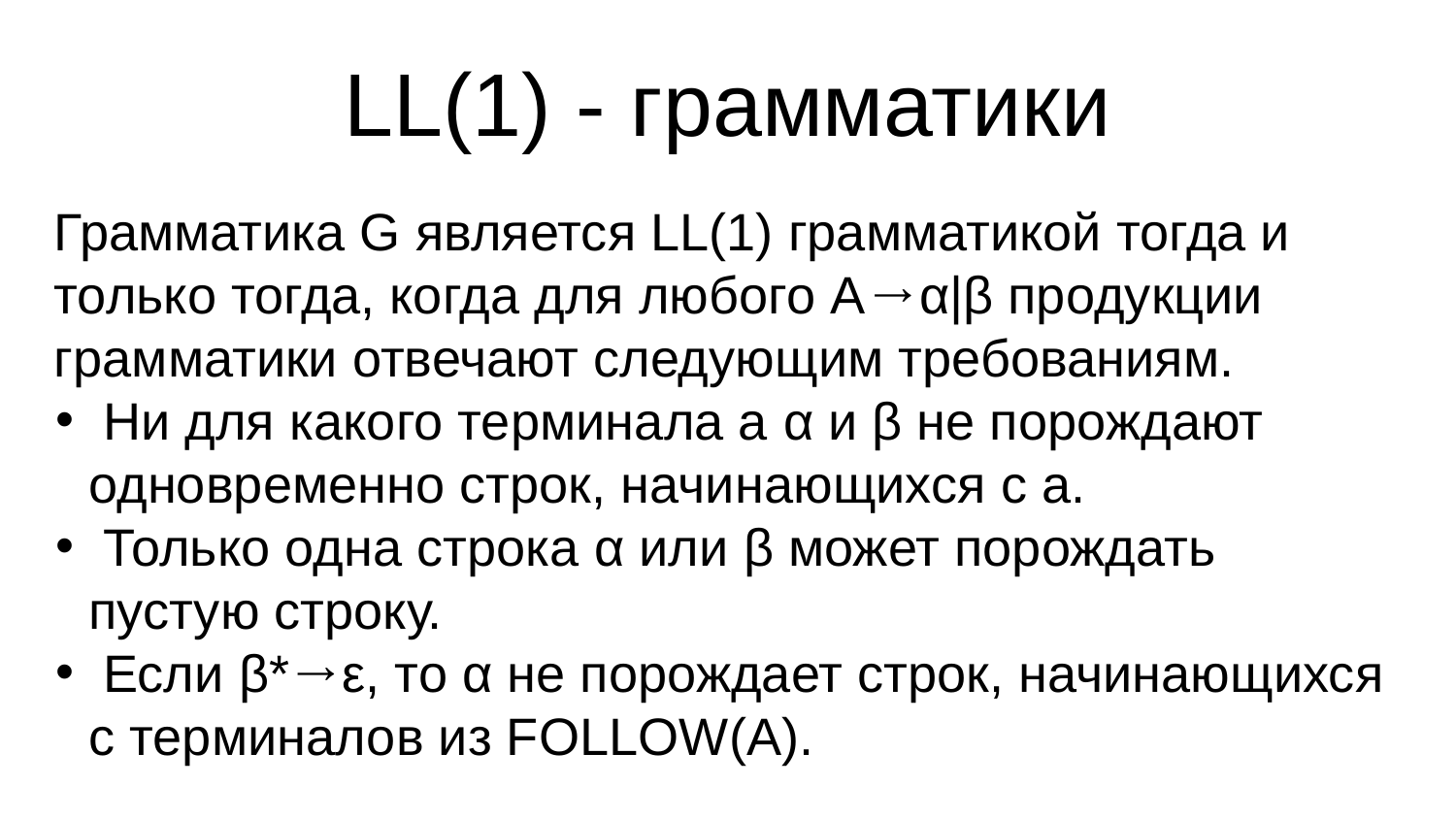

LL(1) - грамматики
Грамматика G является LL(1) грамматикой тогда и только тогда, когда для любого A→α|β продукции грамматики отвечают следующим требованиям.
 Ни для какого терминала a α и β не порождают одновременно строк, начинающихся с a.
 Только одна строка α или β может порождать пустую строку.
 Если β*→ε, то α не порождает строк, начинающихся с терминалов из FOLLOW(A).